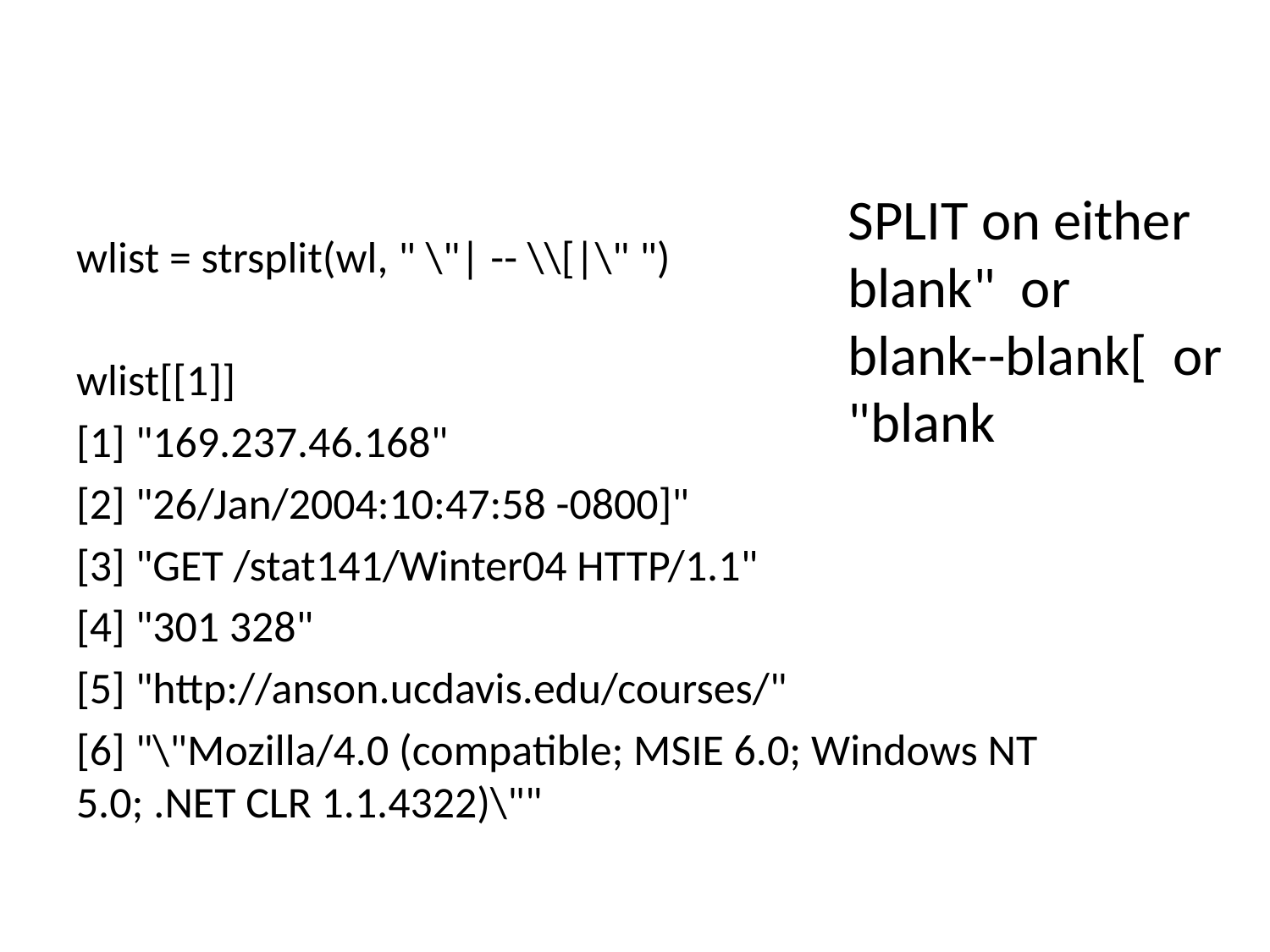

#
SPLIT on either
blank"  or
blank--blank[  or
"blank

wlist = strsplit(wl, " \"| -- \\[|\" ")

wlist[[1]]
[1] "169.237.46.168"
[2] "26/Jan/2004:10:47:58 -0800]"
[3] "GET /stat141/Winter04 HTTP/1.1"
[4] "301 328"
[5] "http://anson.ucdavis.edu/courses/"
[6] "\"Mozilla/4.0 (compatible; MSIE 6.0; Windows NT 5.0; .NET CLR 1.1.4322)\""